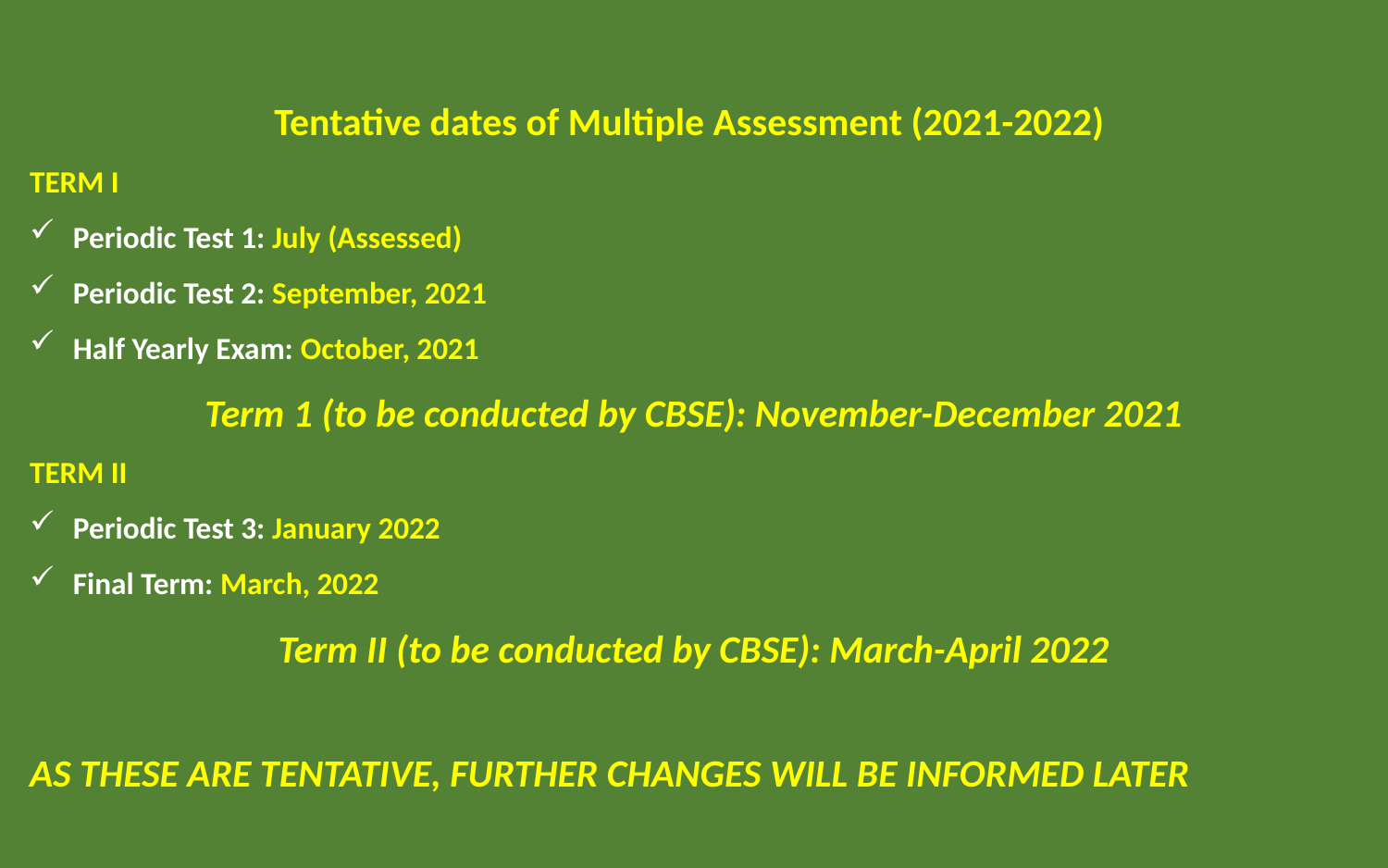

Tentative dates of Multiple Assessment (2021-2022)
TERM I
Periodic Test 1: July (Assessed)
Periodic Test 2: September, 2021
Half Yearly Exam: October, 2021
Term 1 (to be conducted by CBSE): November-December 2021
TERM II
Periodic Test 3: January 2022
Final Term: March, 2022
Term II (to be conducted by CBSE): March-April 2022

AS THESE ARE TENTATIVE, FURTHER CHANGES WILL BE INFORMED LATER